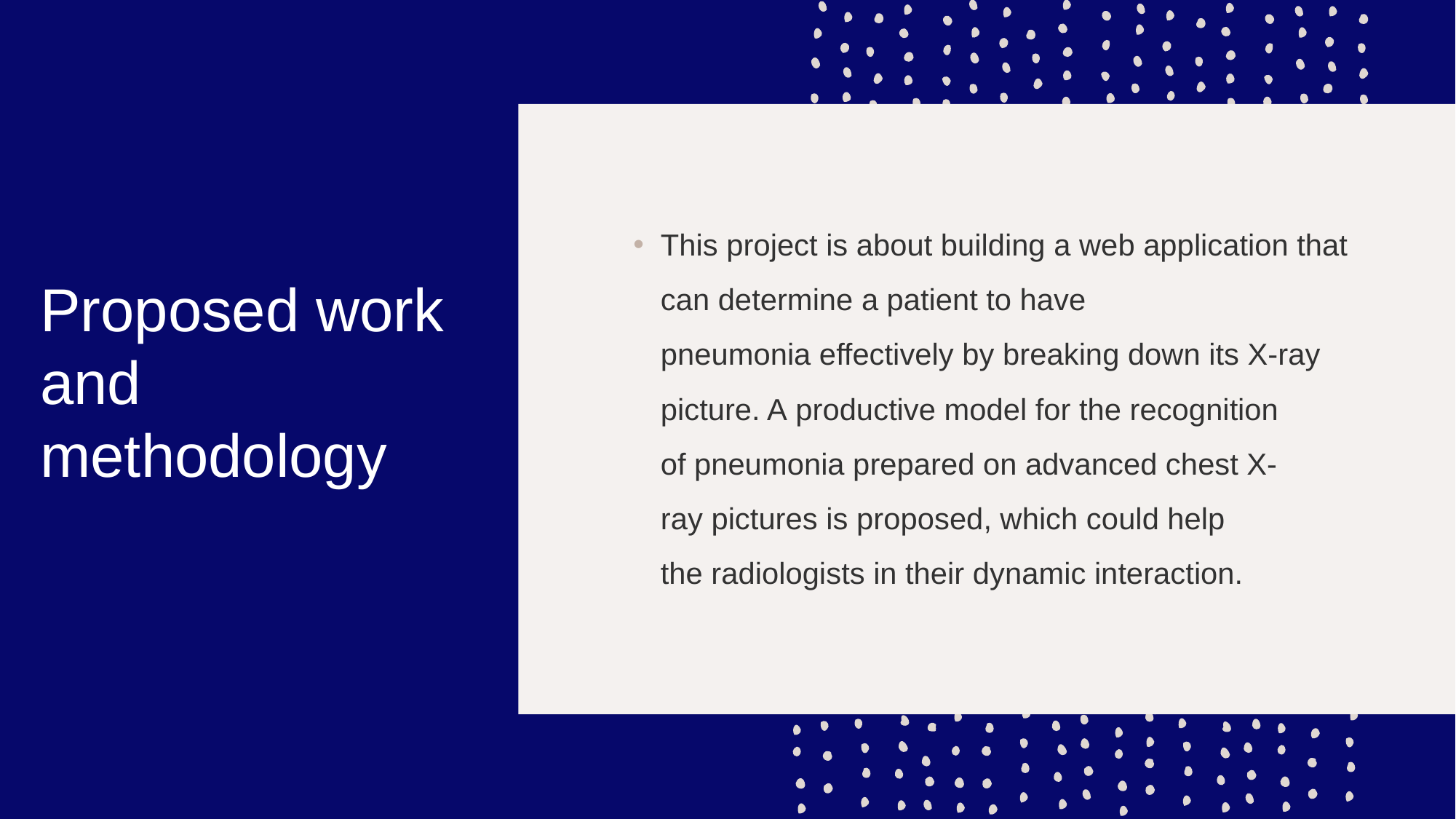

# Proposed work and methodology

This project is about building a web application that can determine a patient to have pneumonia effectively by breaking down its X-ray picture. A productive model for the recognition of pneumonia prepared on advanced chest X-ray pictures is proposed, which could help the radiologists in their dynamic interaction.